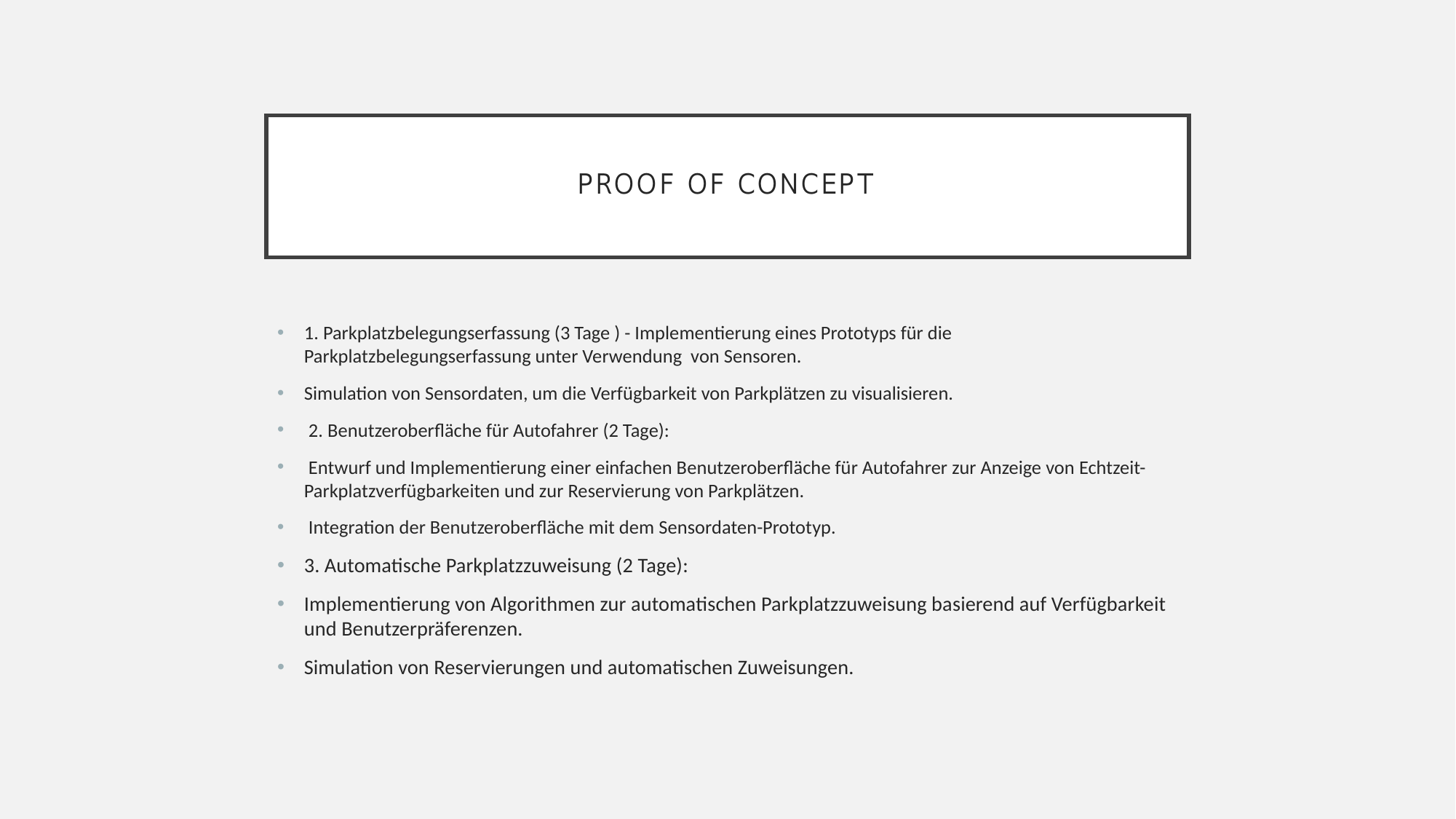

# Proof of Concept
1. Parkplatzbelegungserfassung (3 Tage ) - Implementierung eines Prototyps für die Parkplatzbelegungserfassung unter Verwendung  von Sensoren.
Simulation von Sensordaten, um die Verfügbarkeit von Parkplätzen zu visualisieren.
 2. Benutzeroberfläche für Autofahrer (2 Tage):
 Entwurf und Implementierung einer einfachen Benutzeroberfläche für Autofahrer zur Anzeige von Echtzeit-Parkplatzverfügbarkeiten und zur Reservierung von Parkplätzen.
 Integration der Benutzeroberfläche mit dem Sensordaten-Prototyp.
3. Automatische Parkplatzzuweisung (2 Tage):
Implementierung von Algorithmen zur automatischen Parkplatzzuweisung basierend auf Verfügbarkeit und Benutzerpräferenzen.
Simulation von Reservierungen und automatischen Zuweisungen.